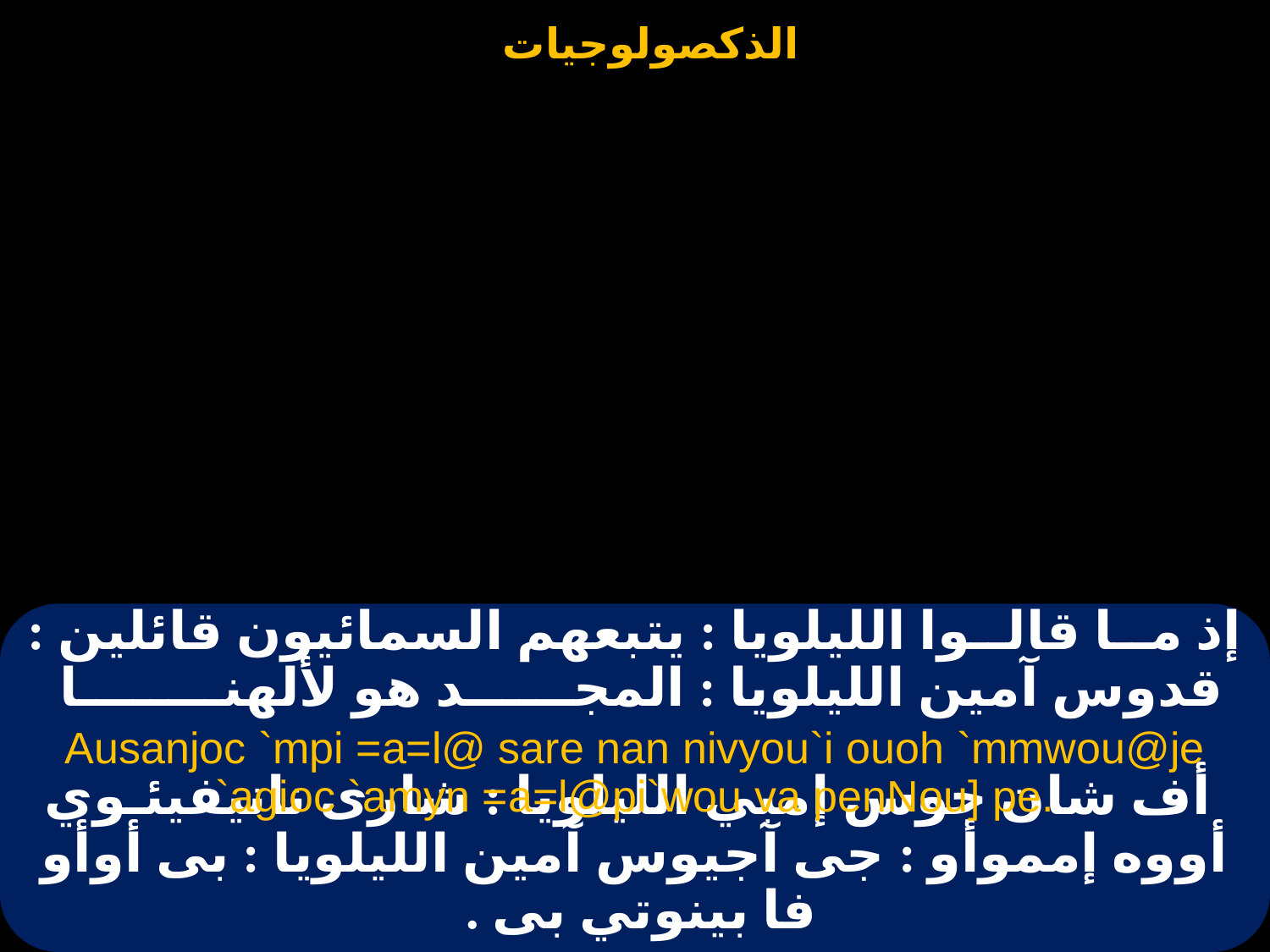

# إذ مــا قالــوا الليلويا : يتبعهم السمائيون قائلين : قدوس آمين الليلويا : المجــــــد هو لألهنــــــــا
Ausanjoc `mpi =a=l@ sare nan nivyou`i ouoh `mmwou@je `agioc `amyn =a=l@pi`wou va penNou] pe.
 أف شان جوس إمبي الليلويا : شارى نانيفيئـوي أووه إمموأو : جى آجيوس آمين الليلويا : بى أوأو فا بينوتي بى .